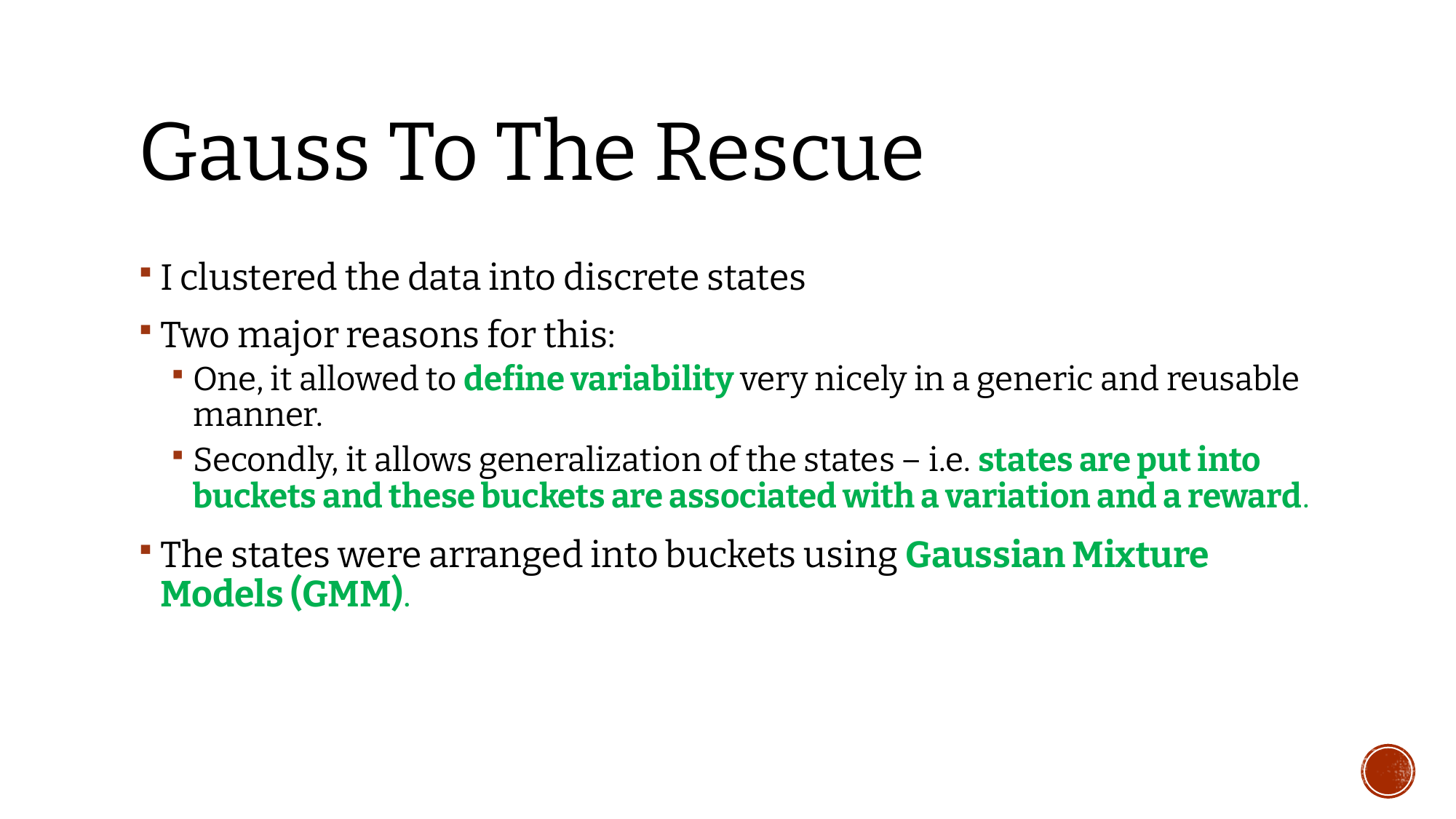

# Gauss To The Rescue
I clustered the data into discrete states
Two major reasons for this:
One, it allowed to define variability very nicely in a generic and reusable manner.
Secondly, it allows generalization of the states – i.e. states are put into buckets and these buckets are associated with a variation and a reward.
The states were arranged into buckets using Gaussian Mixture Models (GMM).